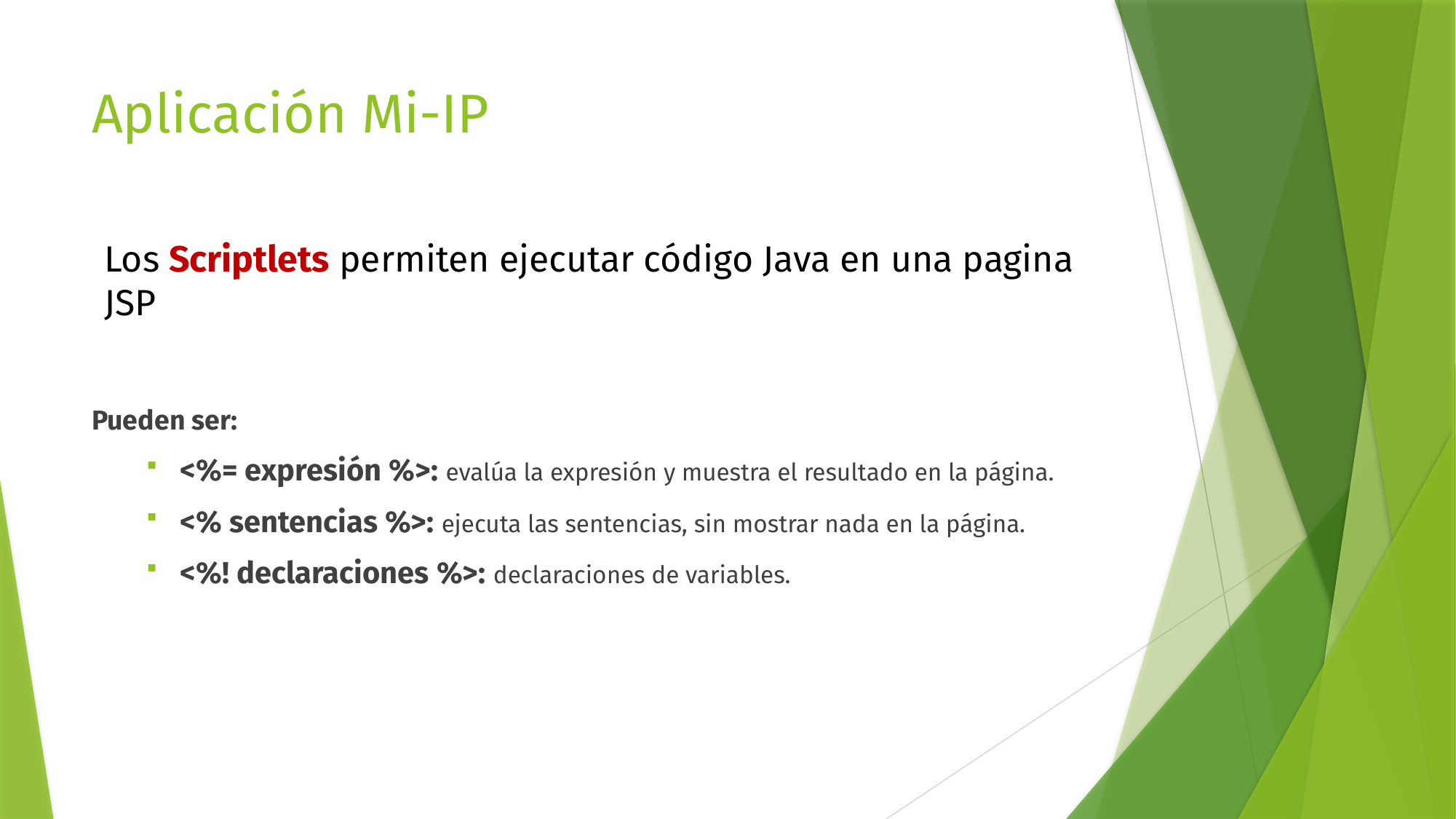

# Aplicación Mi-IP
Los Scriptlets permiten ejecutar código Java en una pagina JSP
Pueden ser:
<%= expresión %>: evalúa la expresión y muestra el resultado en la página.
<% sentencias %>: ejecuta las sentencias, sin mostrar nada en la página.
<%! declaraciones %>: declaraciones de variables.